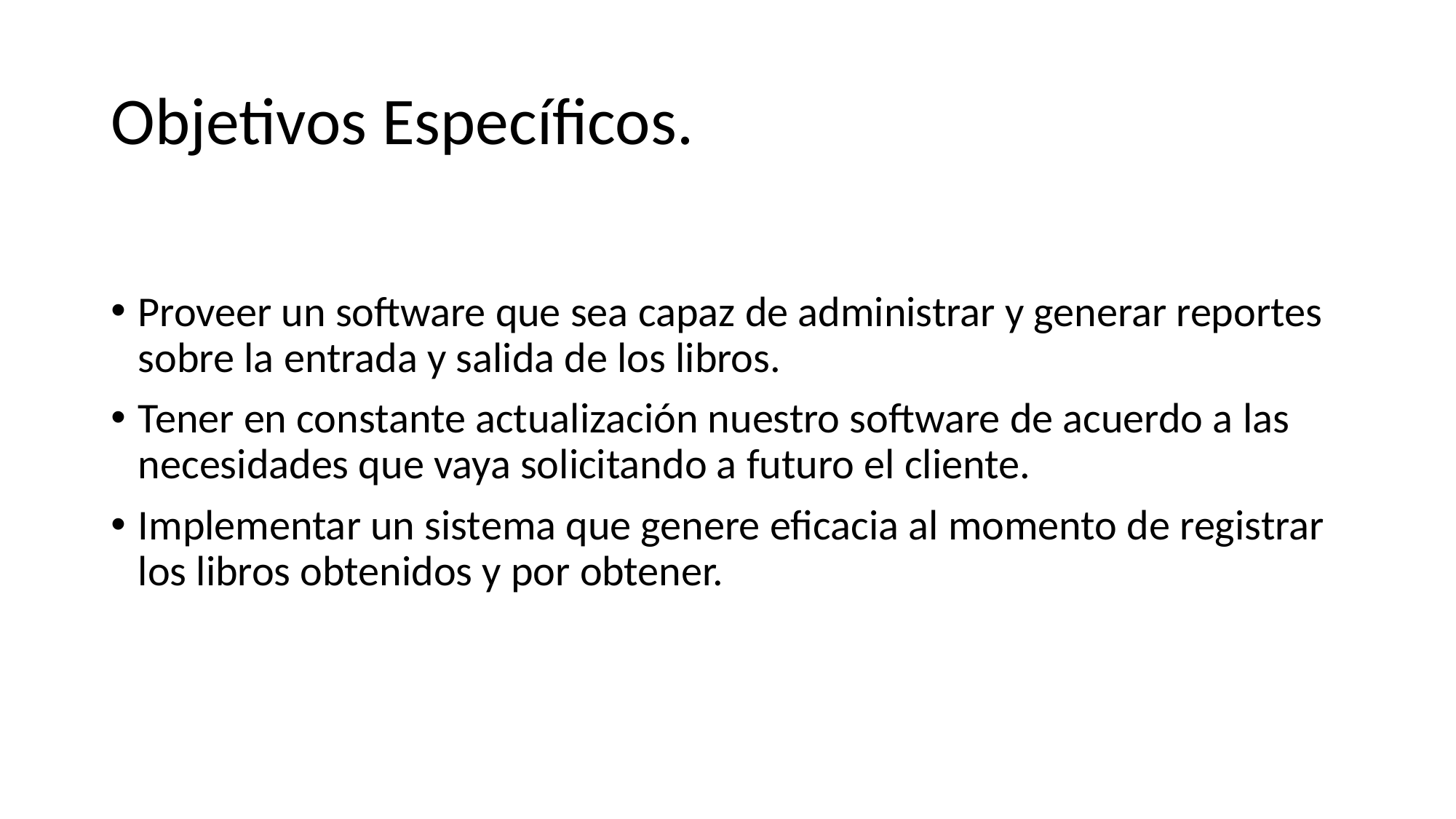

# Objetivos Específicos.

Proveer un software que sea capaz de administrar y generar reportes sobre la entrada y salida de los libros.
Tener en constante actualización nuestro software de acuerdo a las necesidades que vaya solicitando a futuro el cliente.
Implementar un sistema que genere eficacia al momento de registrar los libros obtenidos y por obtener.